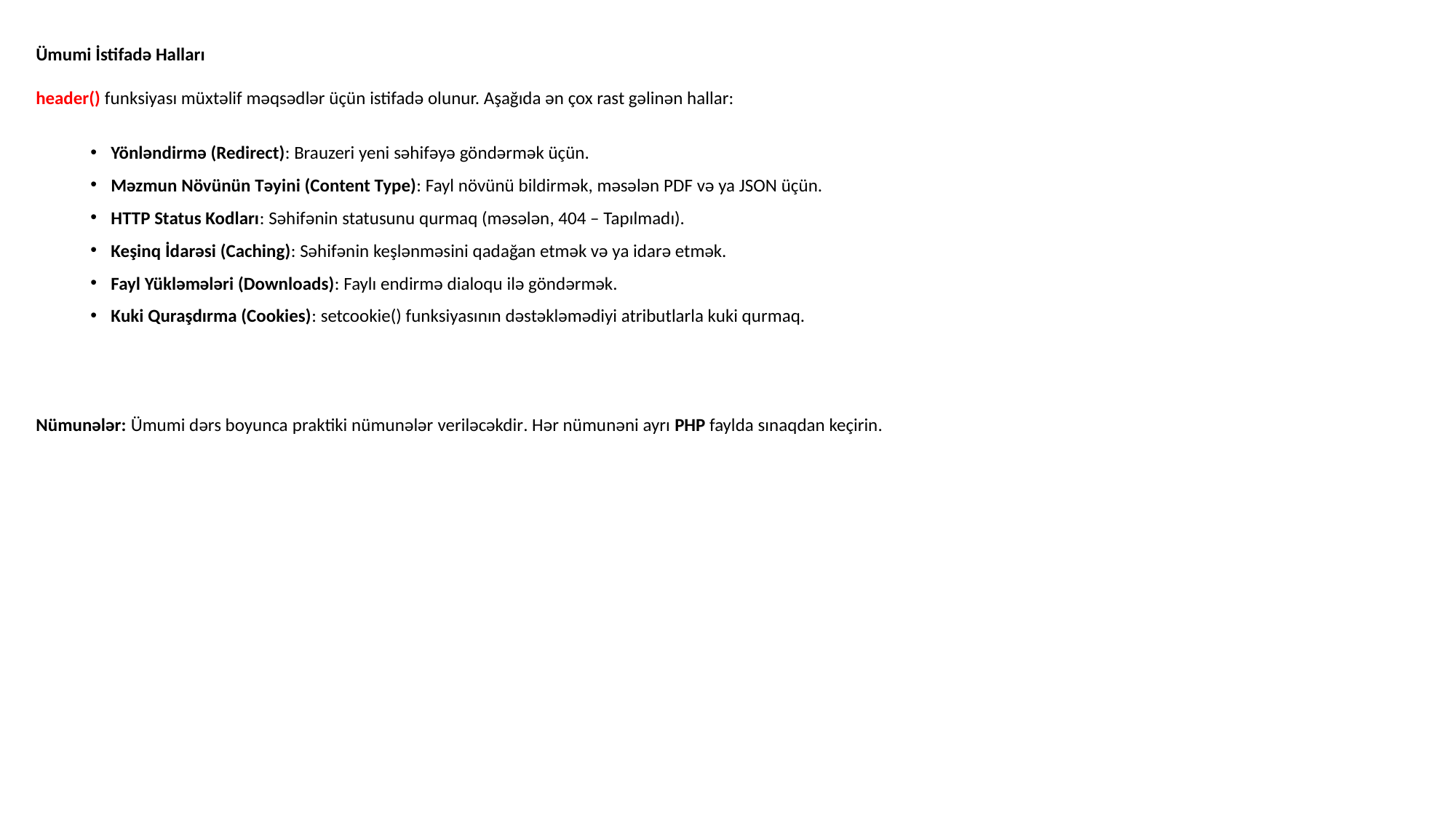

Ümumi İstifadə Halları

header() funksiyası müxtəlif məqsədlər üçün istifadə olunur. Aşağıda ən çox rast gəlinən hallar:

Yönləndirmə (Redirect): Brauzeri yeni səhifəyə göndərmək üçün.
Məzmun Növünün Təyini (Content Type): Fayl növünü bildirmək, məsələn PDF və ya JSON üçün.
HTTP Status Kodları: Səhifənin statusunu qurmaq (məsələn, 404 – Tapılmadı).
Keşinq İdarəsi (Caching): Səhifənin keşlənməsini qadağan etmək və ya idarə etmək.
Fayl Yükləmələri (Downloads): Faylı endirmə dialoqu ilə göndərmək.
Kuki Quraşdırma (Cookies): setcookie() funksiyasının dəstəkləmədiyi atributlarla kuki qurmaq.

Nümunələr: Ümumi dərs boyunca praktiki nümunələr veriləcəkdir. Hər nümunəni ayrı PHP faylda sınaqdan keçirin.